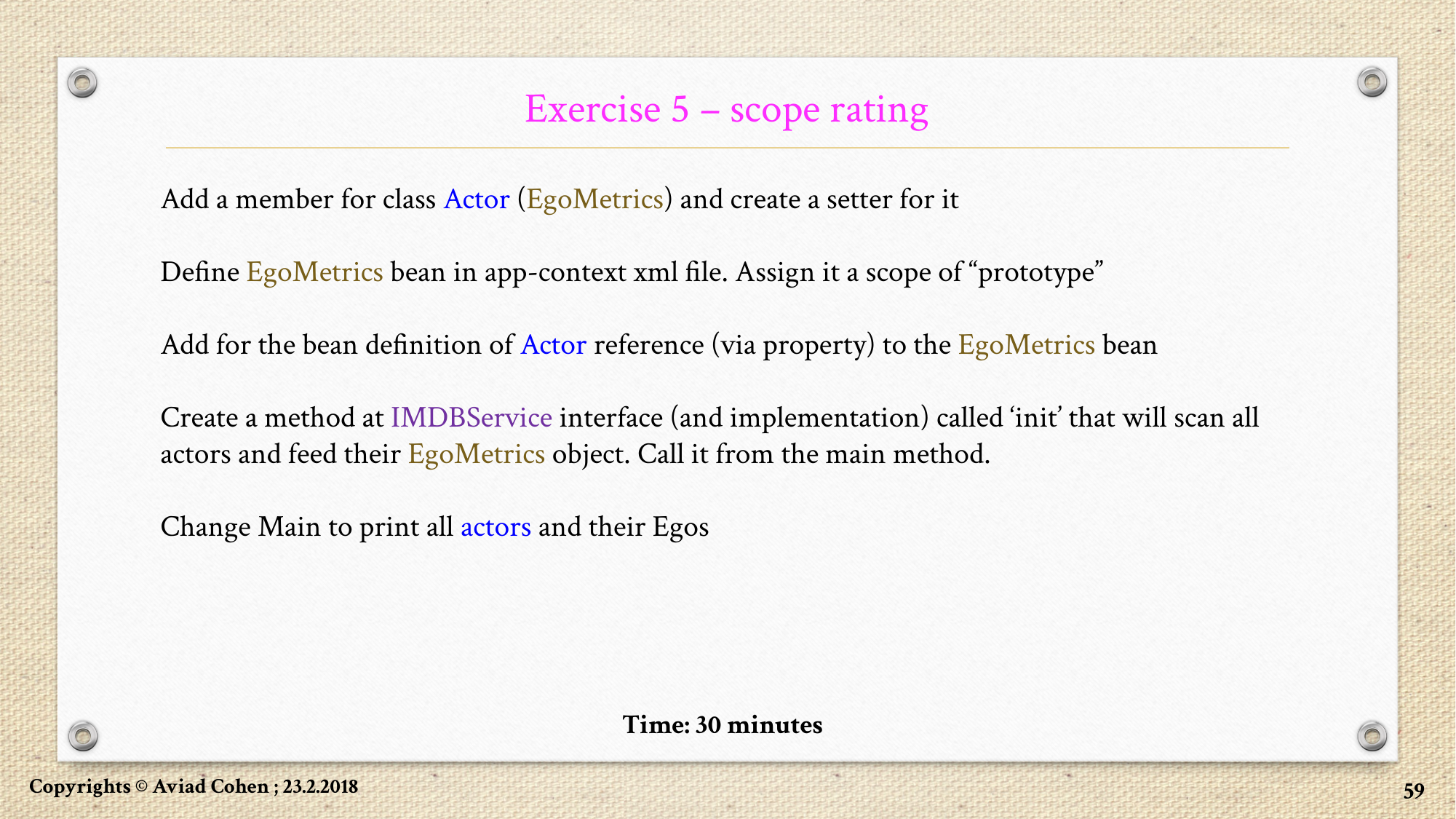

# Exercise 5 – scope rating
Add a member for class Actor (EgoMetrics) and create a setter for it

Define EgoMetrics bean in app-context xml file. Assign it a scope of “prototype”

Add for the bean definition of Actor reference (via property) to the EgoMetrics bean

Create a method at IMDBService interface (and implementation) called ‘init’ that will scan all actors and feed their EgoMetrics object. Call it from the main method.

Change Main to print all actors and their Egos
Time: 30 minutes
Copyrights © Aviad Cohen ; 23.2.2018
59